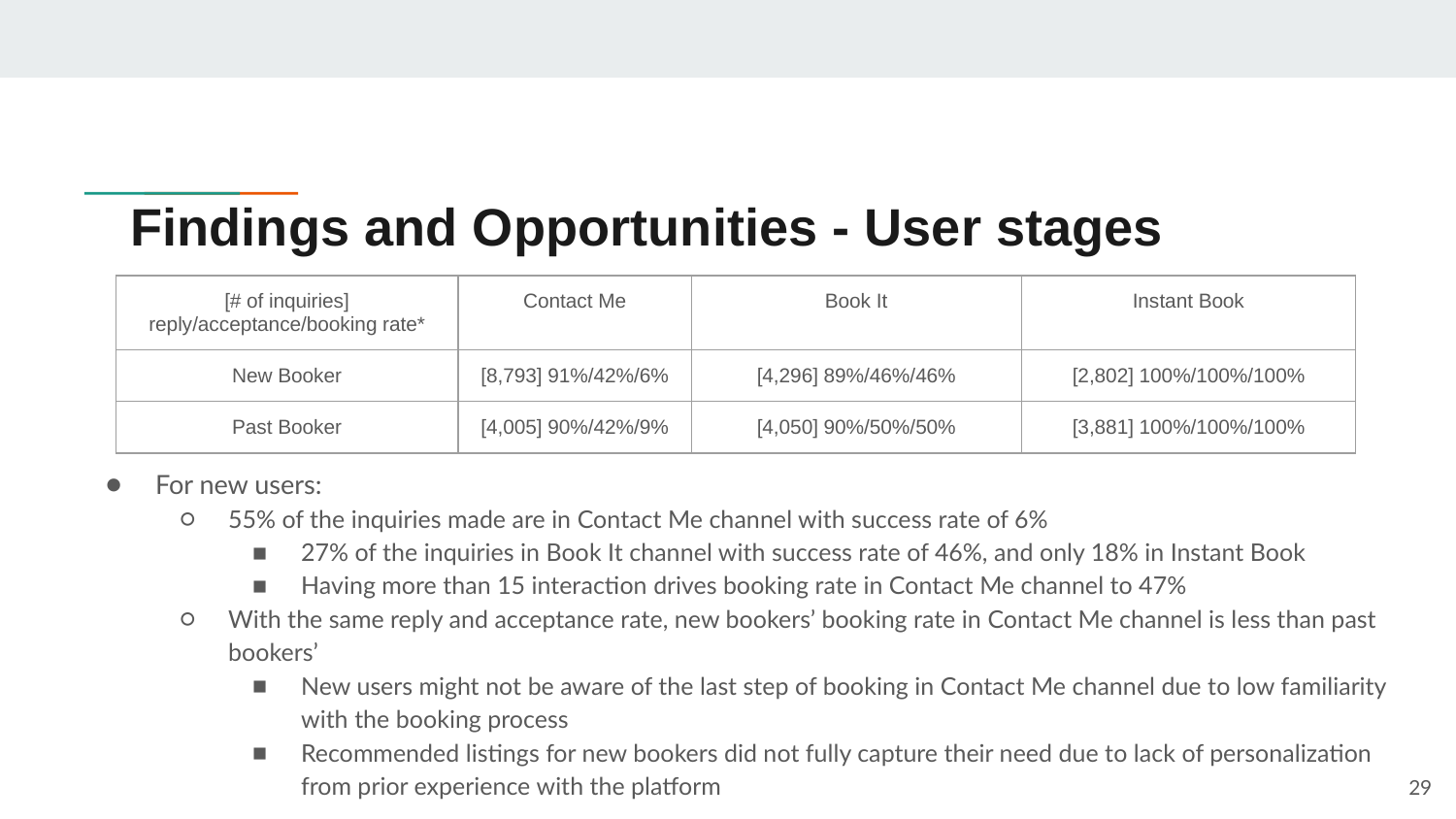

# Findings and Opportunities - User stages

| [# of inquiries] reply/acceptance/booking rate\* | Contact Me | Book It | Instant Book |
| --- | --- | --- | --- |
| New Booker | [8,793] 91%/42%/6% | [4,296] 89%/46%/46% | [2,802] 100%/100%/100% |
| Past Booker | [4,005] 90%/42%/9% | [4,050] 90%/50%/50% | [3,881] 100%/100%/100% |
For new users:
55% of the inquiries made are in Contact Me channel with success rate of 6%
27% of the inquiries in Book It channel with success rate of 46%, and only 18% in Instant Book
Having more than 15 interaction drives booking rate in Contact Me channel to 47%
With the same reply and acceptance rate, new bookers’ booking rate in Contact Me channel is less than past bookers’
New users might not be aware of the last step of booking in Contact Me channel due to low familiarity with the booking process
Recommended listings for new bookers did not fully capture their need due to lack of personalization from prior experience with the platform
29